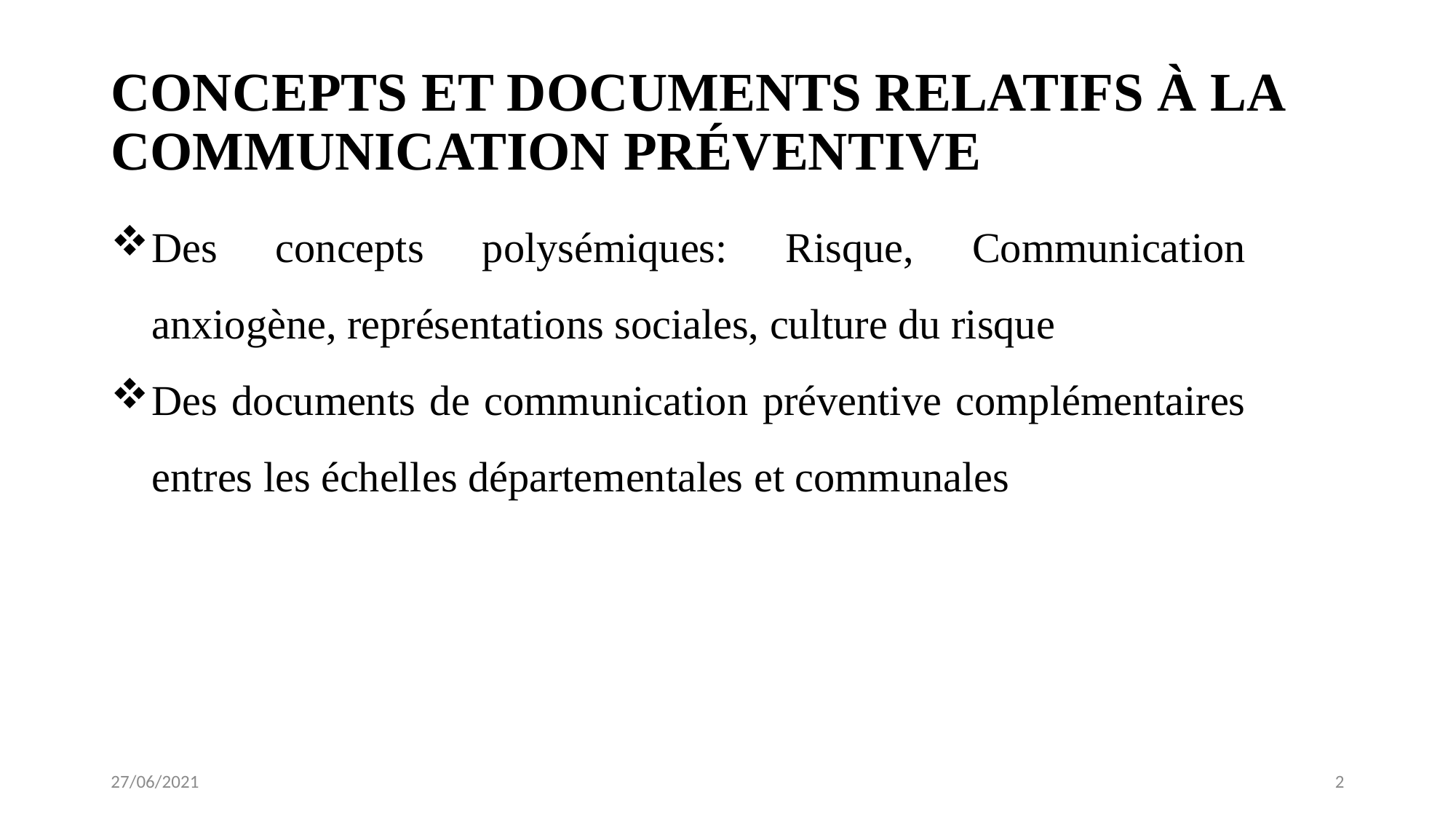

# CONCEPTS ET DOCUMENTS RELATIFS À LA COMMUNICATION PRÉVENTIVE
Des concepts polysémiques: Risque, Communication anxiogène, représentations sociales, culture du risque
Des documents de communication préventive complémentaires entres les échelles départementales et communales
27/06/2021
2